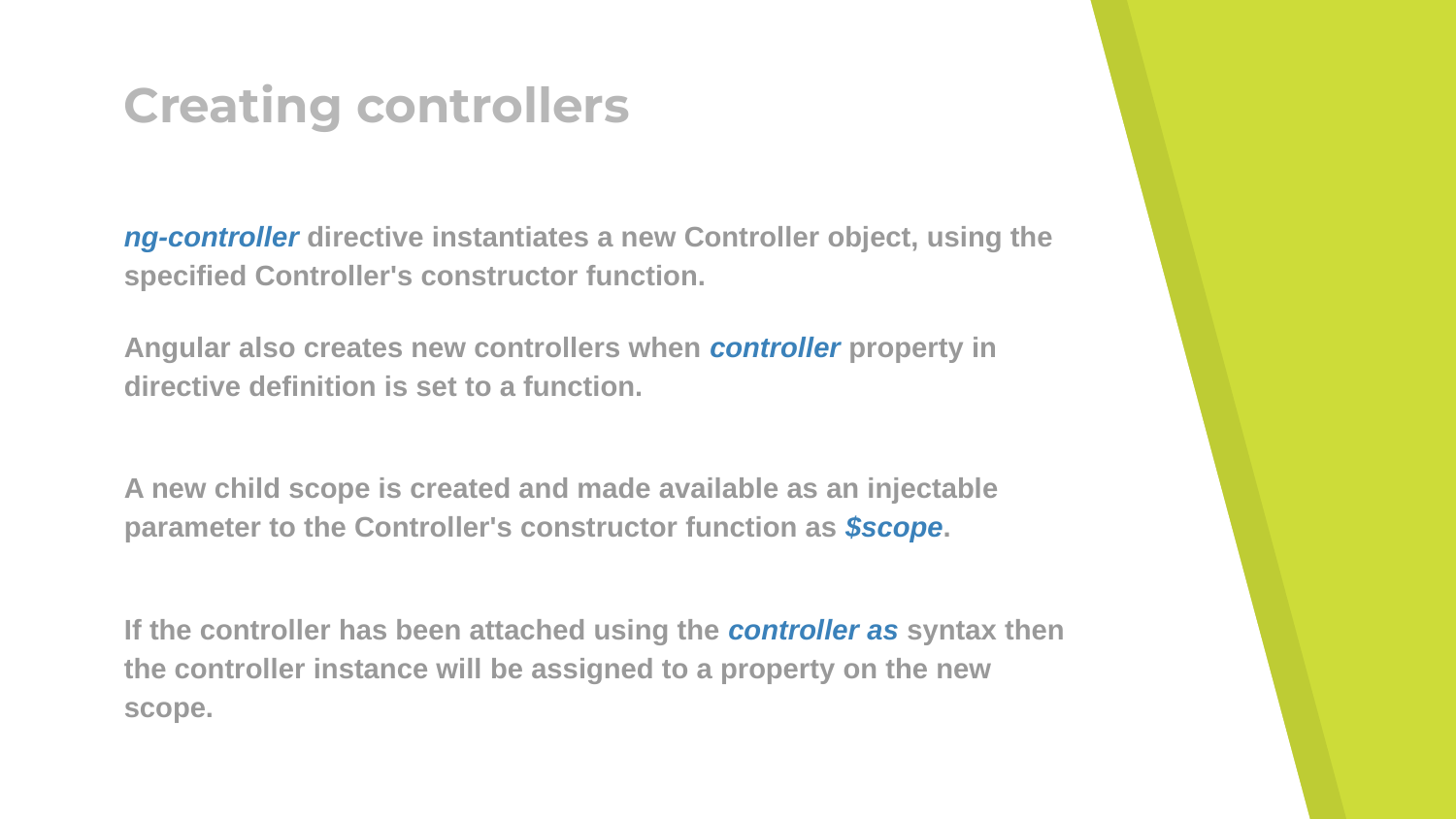

# Creating controllers
ng-controller directive instantiates a new Controller object, using the specified Controller's constructor function.
Angular also creates new controllers when controller property in directive definition is set to a function.

A new child scope is created and made available as an injectable parameter to the Controller's constructor function as $scope.

If the controller has been attached using the controller as syntax then the controller instance will be assigned to a property on the new scope.